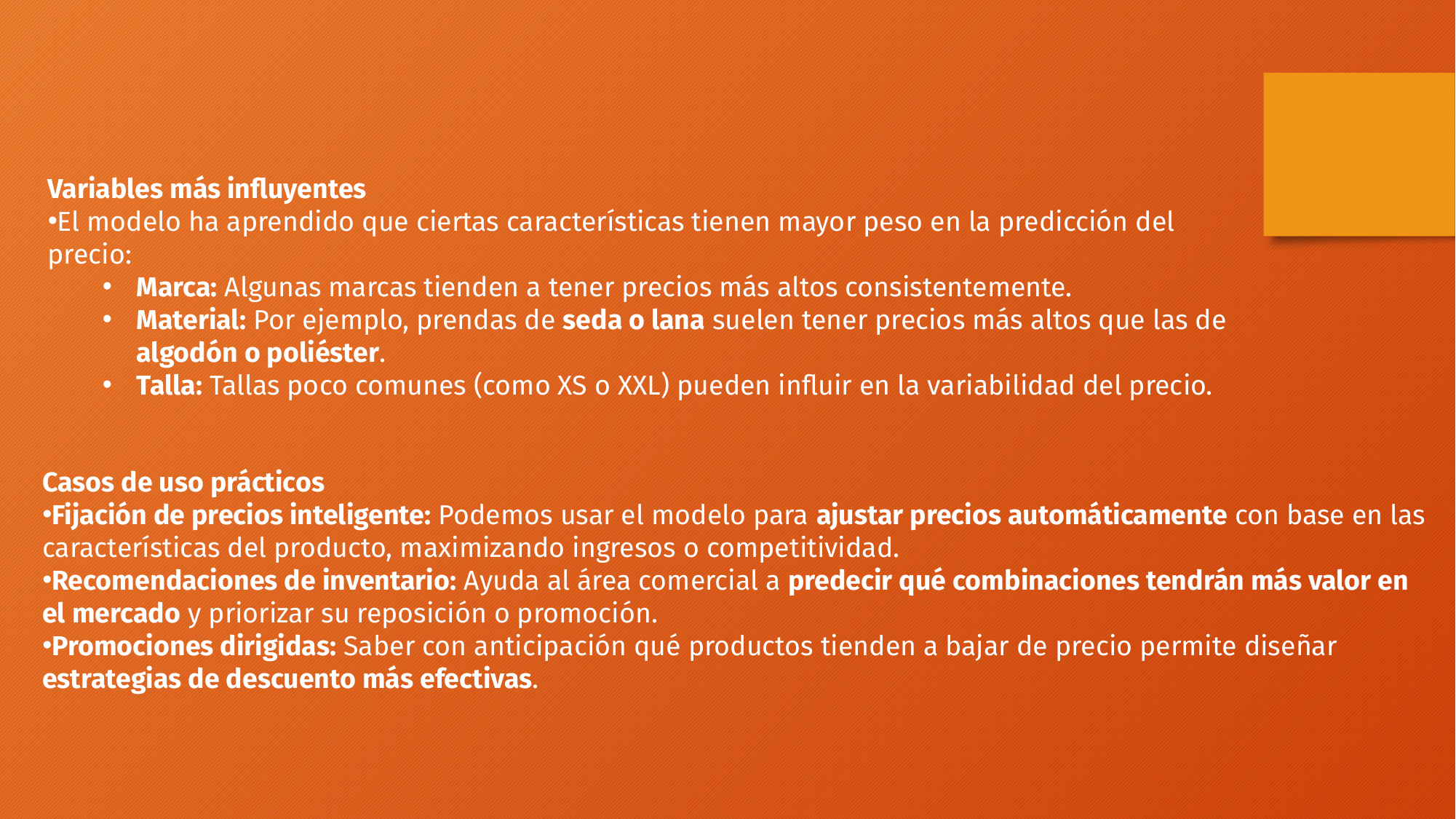

Variables más influyentes
El modelo ha aprendido que ciertas características tienen mayor peso en la predicción del precio:
Marca: Algunas marcas tienden a tener precios más altos consistentemente.
Material: Por ejemplo, prendas de seda o lana suelen tener precios más altos que las de algodón o poliéster.
Talla: Tallas poco comunes (como XS o XXL) pueden influir en la variabilidad del precio.
Casos de uso prácticos
Fijación de precios inteligente: Podemos usar el modelo para ajustar precios automáticamente con base en las características del producto, maximizando ingresos o competitividad.
Recomendaciones de inventario: Ayuda al área comercial a predecir qué combinaciones tendrán más valor en el mercado y priorizar su reposición o promoción.
Promociones dirigidas: Saber con anticipación qué productos tienden a bajar de precio permite diseñar estrategias de descuento más efectivas.